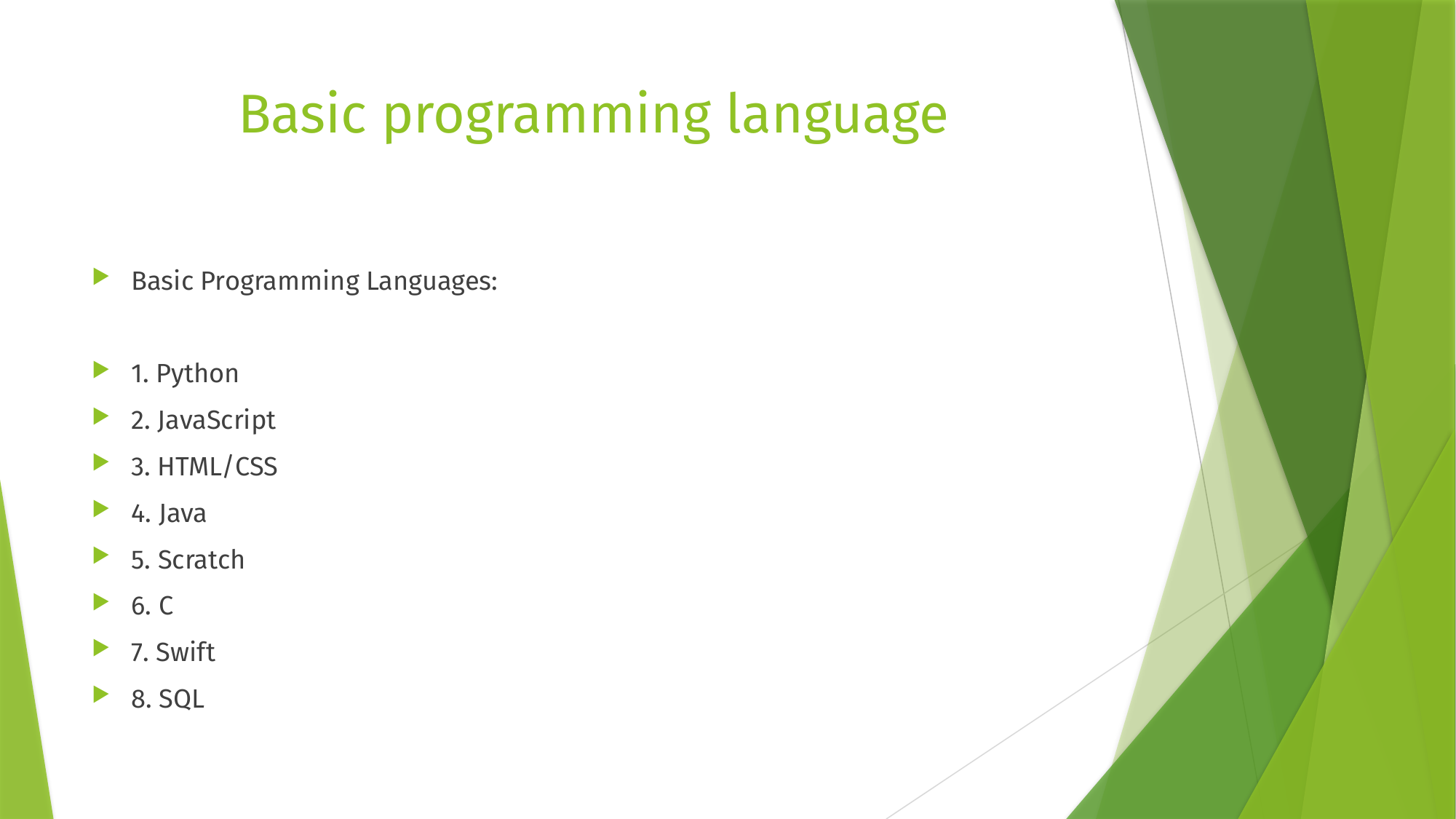

# Basic programming language
Basic Programming Languages:

1. Python
2. JavaScript
3. HTML/CSS
4. Java
5. Scratch
6. C
7. Swift
8. SQL